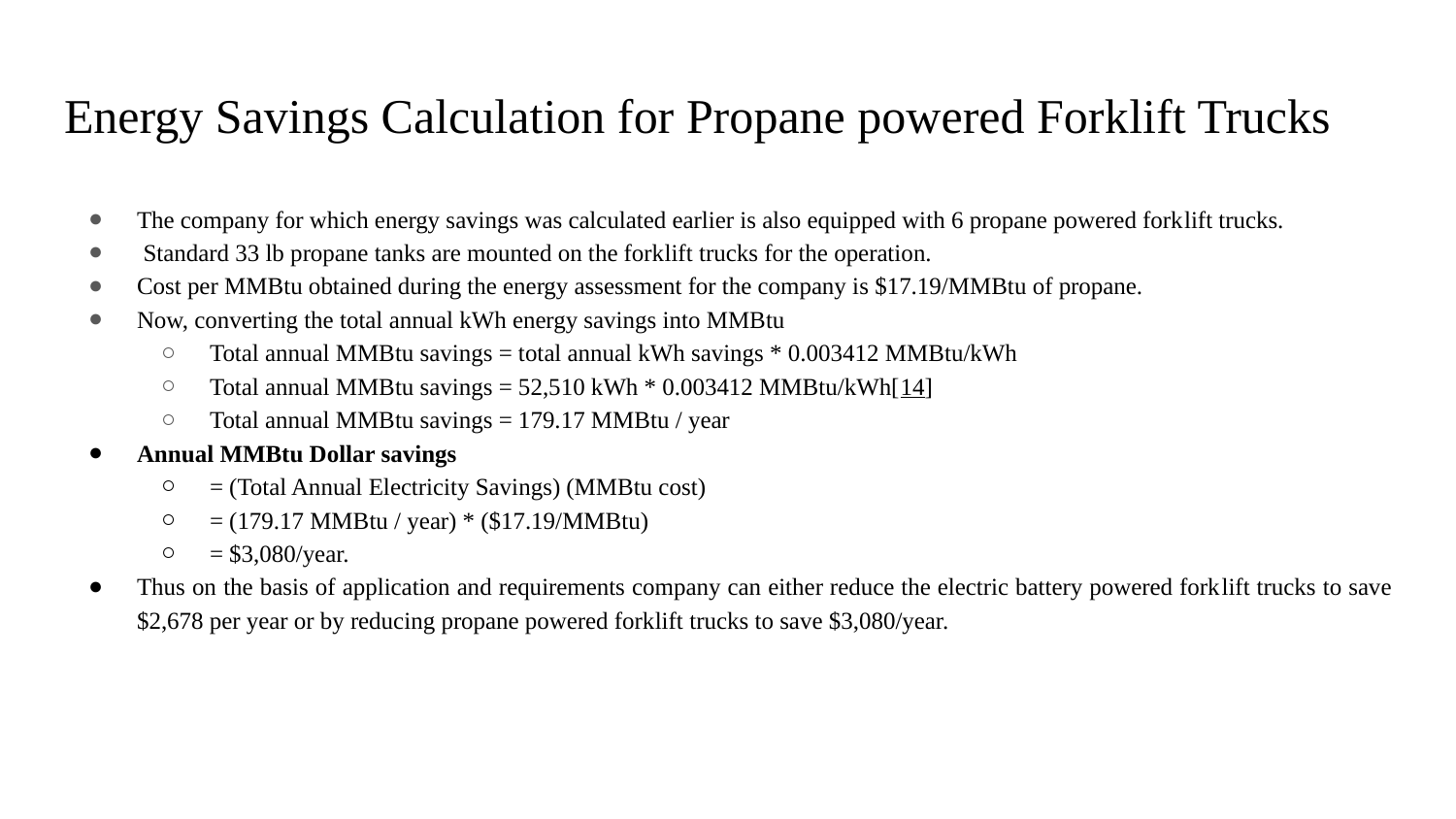

# Energy Savings Calculation for Propane powered Forklift Trucks
The company for which energy savings was calculated earlier is also equipped with 6 propane powered forklift trucks.
 Standard 33 lb propane tanks are mounted on the forklift trucks for the operation.
Cost per MMBtu obtained during the energy assessment for the company is $17.19/MMBtu of propane.
Now, converting the total annual kWh energy savings into MMBtu
Total annual MMBtu savings = total annual kWh savings * 0.003412 MMBtu/kWh
Total annual MMBtu savings = 52,510 kWh * 0.003412 MMBtu/kWh[14]
Total annual MMBtu savings = 179.17 MMBtu / year
Annual MMBtu Dollar savings
= (Total Annual Electricity Savings) (MMBtu cost)
= (179.17 MMBtu / year) * ($17.19/MMBtu)
= $3,080/year.
Thus on the basis of application and requirements company can either reduce the electric battery powered forklift trucks to save $2,678 per year or by reducing propane powered forklift trucks to save $3,080/year.